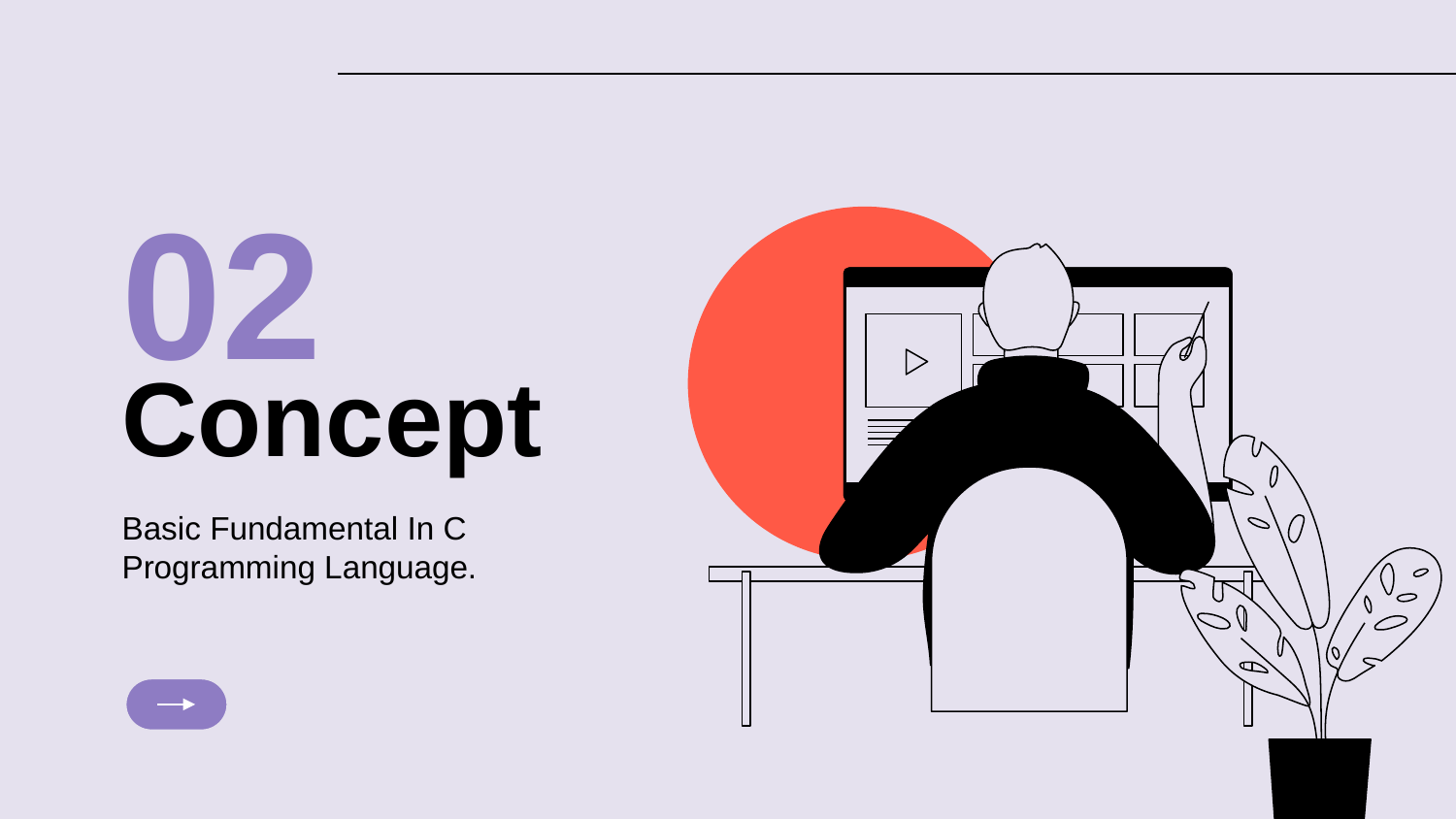

02

# Concept

Basic Fundamental In C Programming Language.